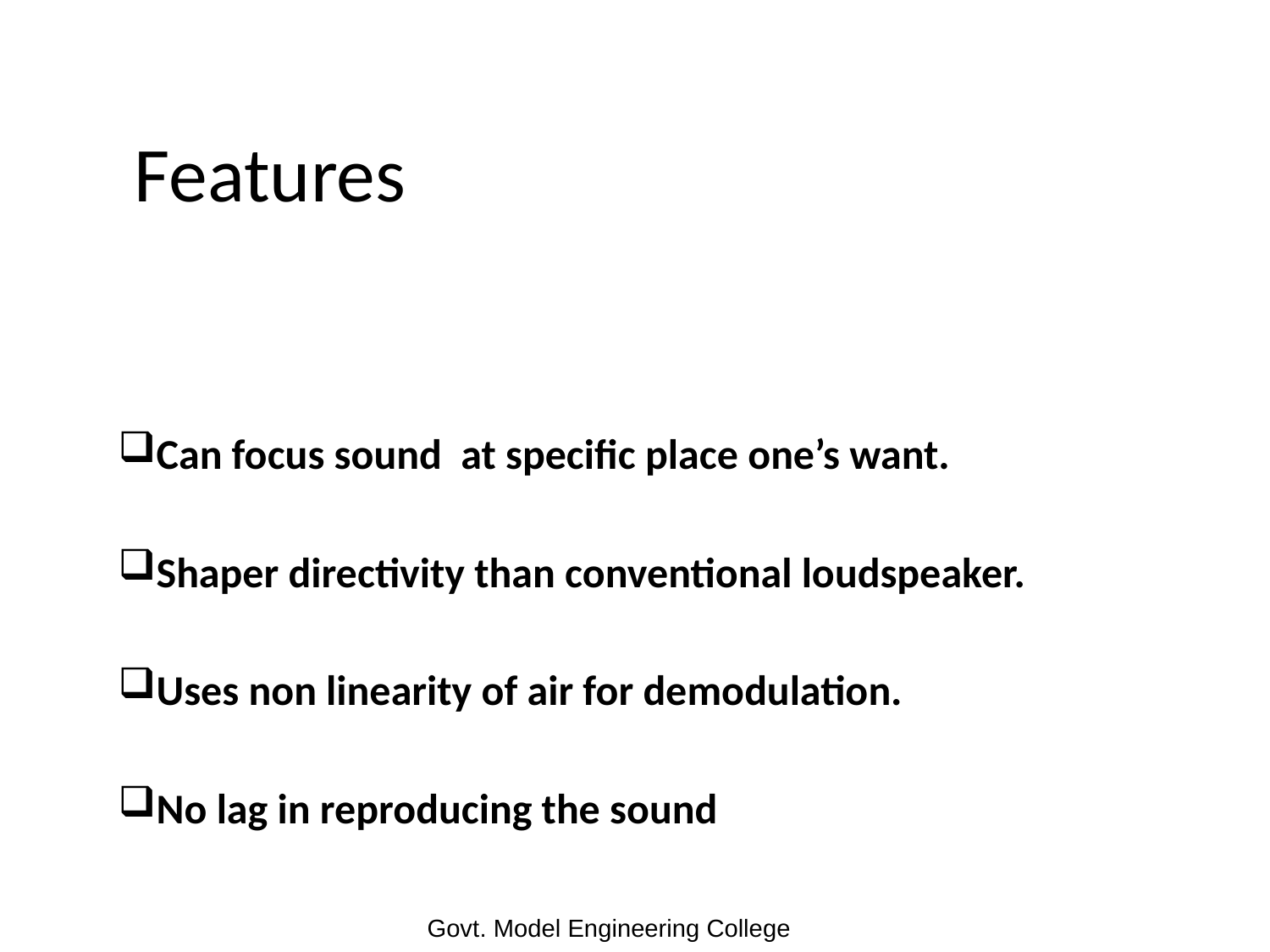

# Features
Can focus sound  at specific place one’s want.

Shaper directivity than conventional loudspeaker.

Uses non linearity of air for demodulation.

No lag in reproducing the sound

13
Govt. Model Engineering College